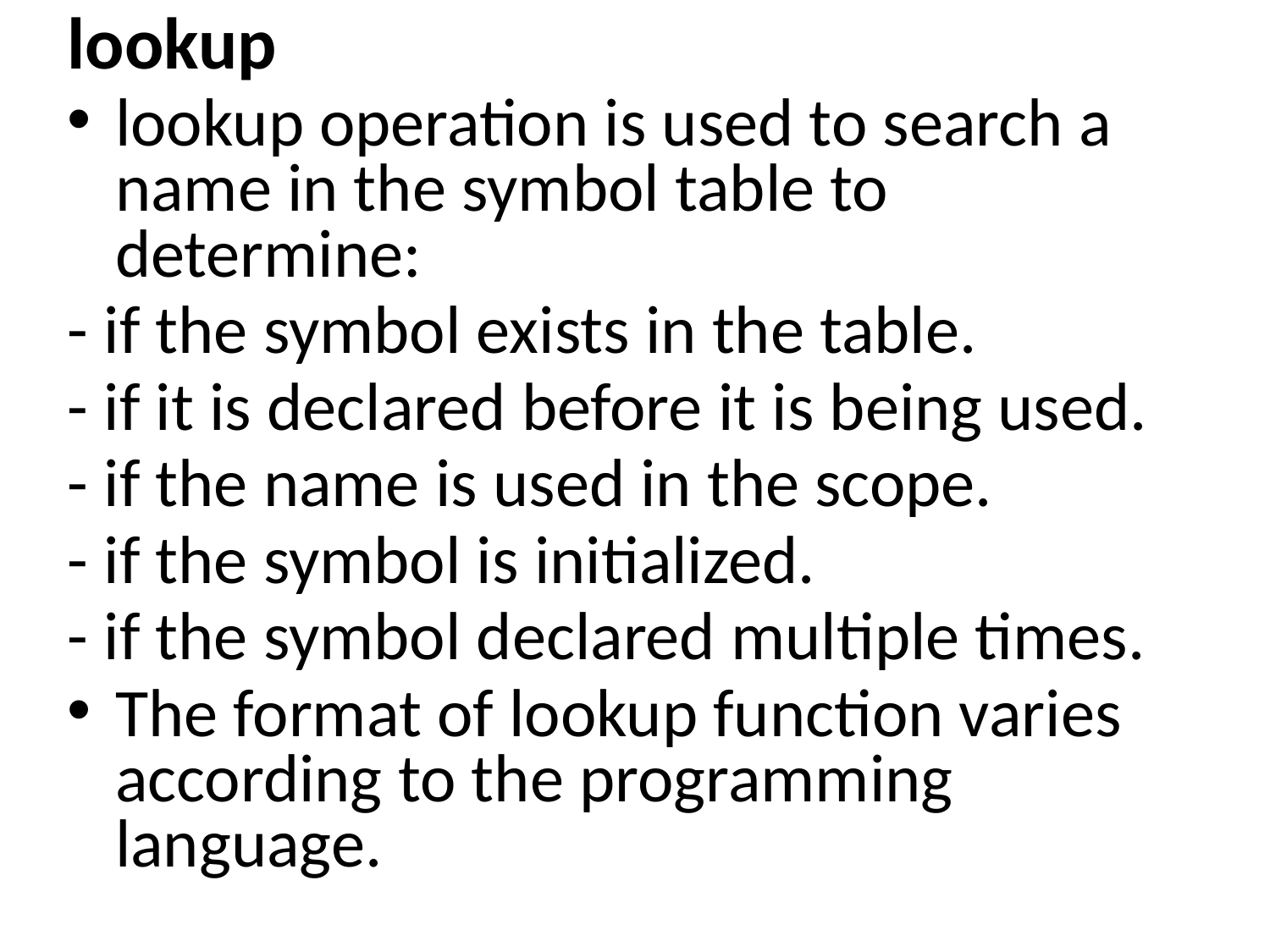

lookup
lookup operation is used to search a name in the symbol table to determine:
- if the symbol exists in the table.
- if it is declared before it is being used.
- if the name is used in the scope.
- if the symbol is initialized.
- if the symbol declared multiple times.
The format of lookup function varies according to the programming language.